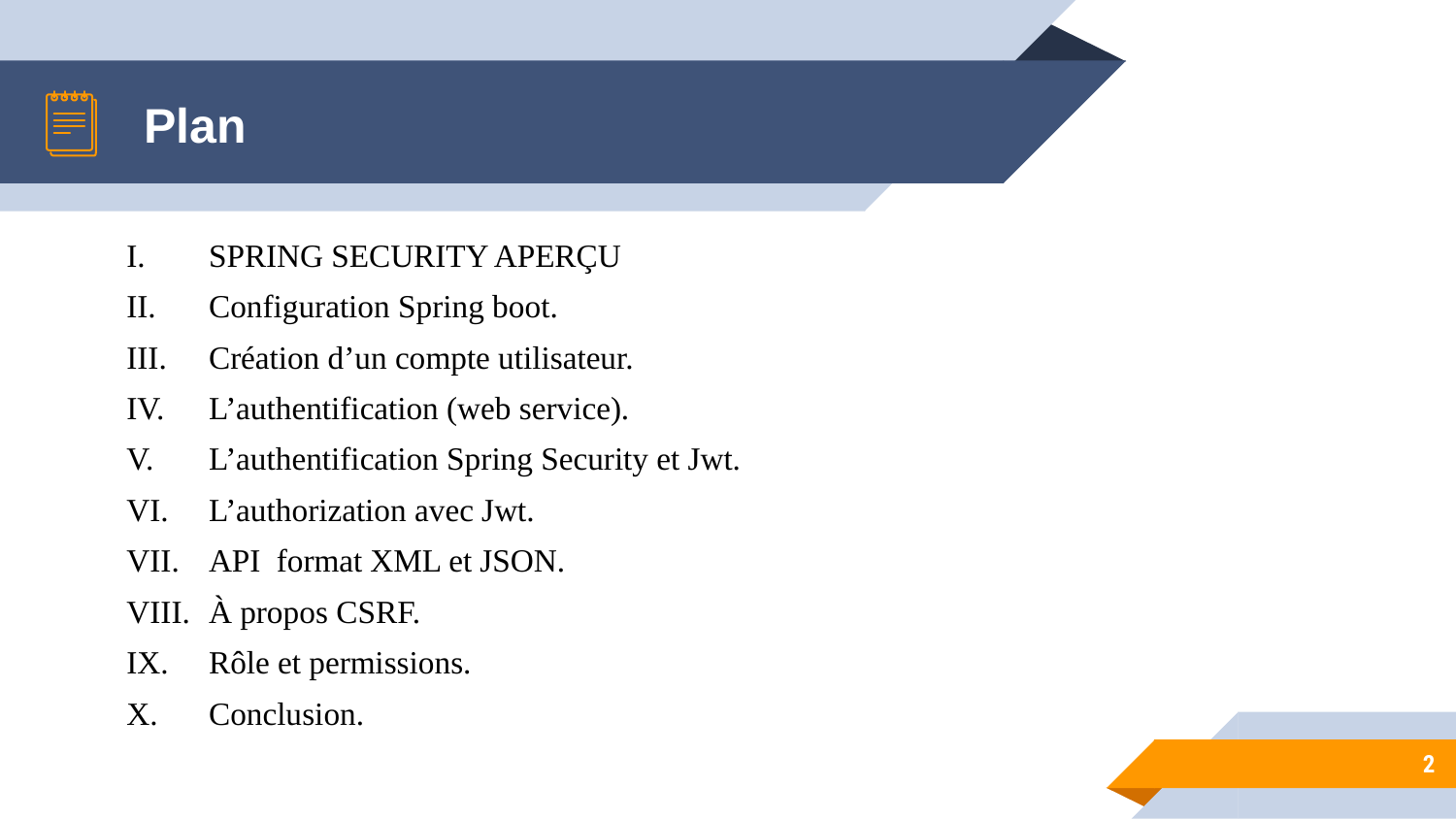

# Plan

SPRING SECURITY APERÇU
Configuration Spring boot.
Création d’un compte utilisateur.
L’authentification (web service).
L’authentification Spring Security et Jwt.
L’authorization avec Jwt.
API  format XML et JSON.
À propos CSRF.
Rôle et permissions.
Conclusion.
2